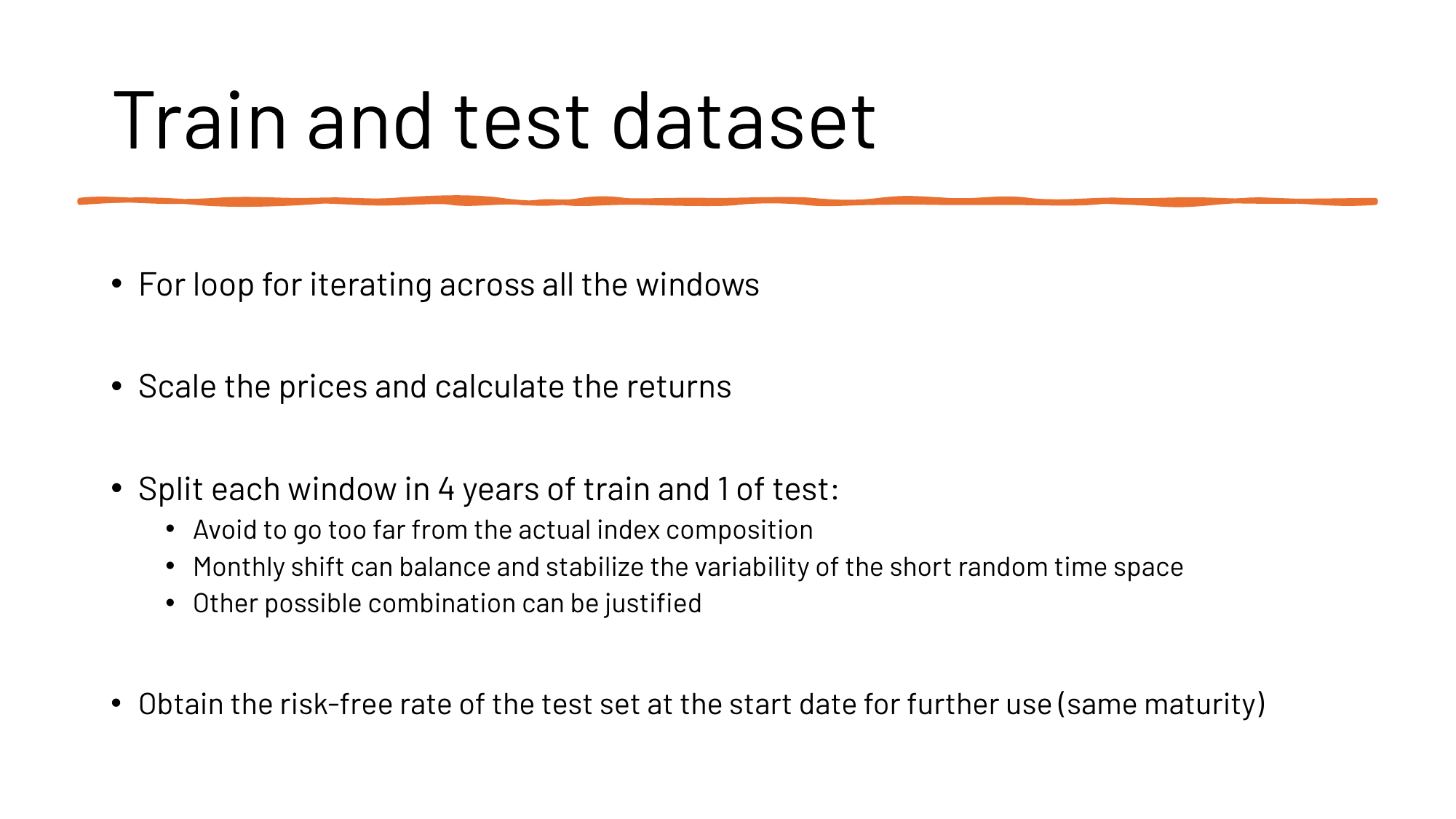

# Train and test dataset

For loop for iterating across all the windows

Scale the prices and calculate the returns

Split each window in 4 years of train and 1 of test:
Avoid to go too far from the actual index composition
Monthly shift can balance and stabilize the variability of the short random time space
Other possible combination can be justified

Obtain the risk-free rate of the test set at the start date for further use (same maturity)